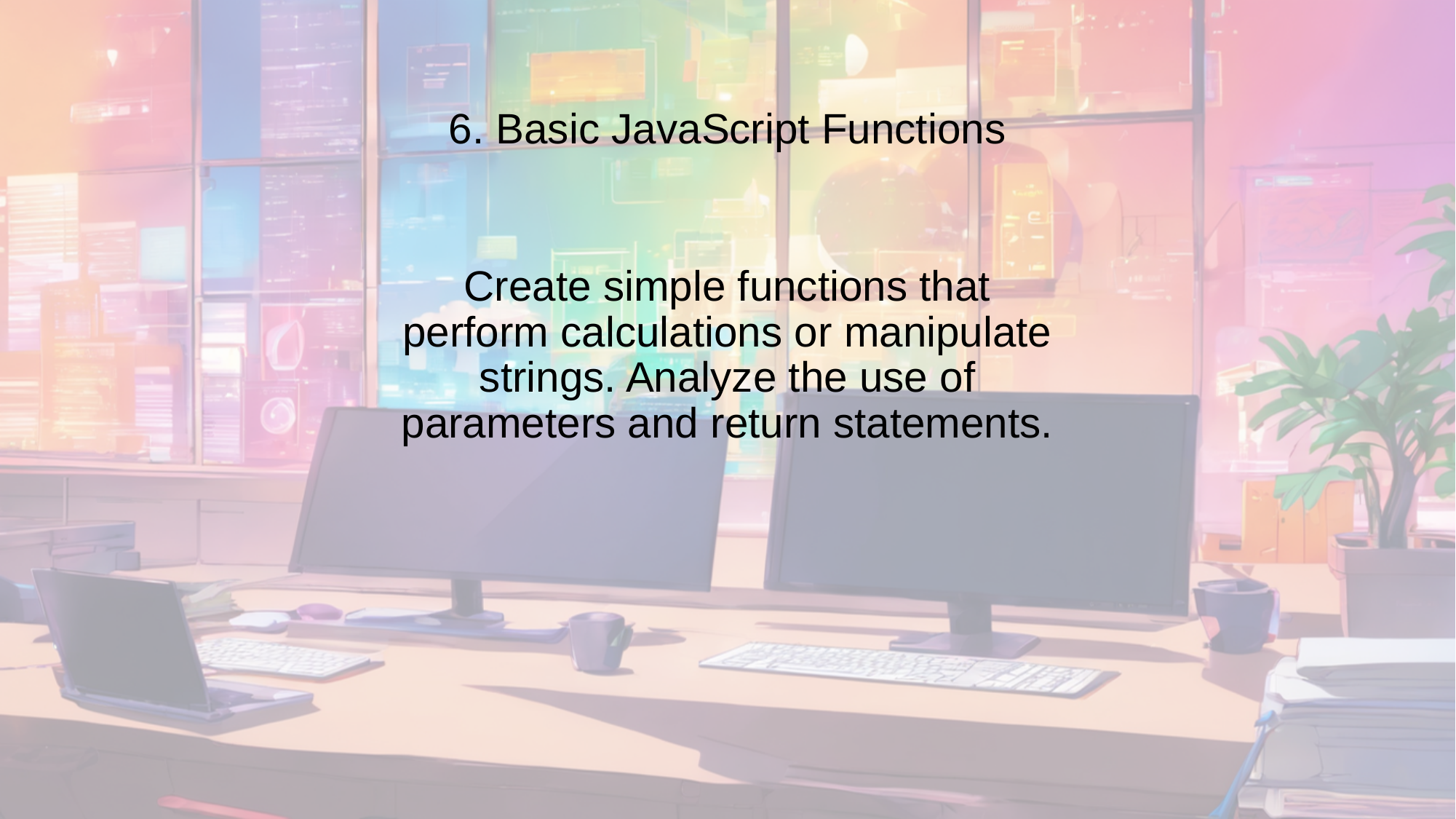

# 6. Basic JavaScript Functions
Create simple functions that perform calculations or manipulate strings. Analyze the use of parameters and return statements.